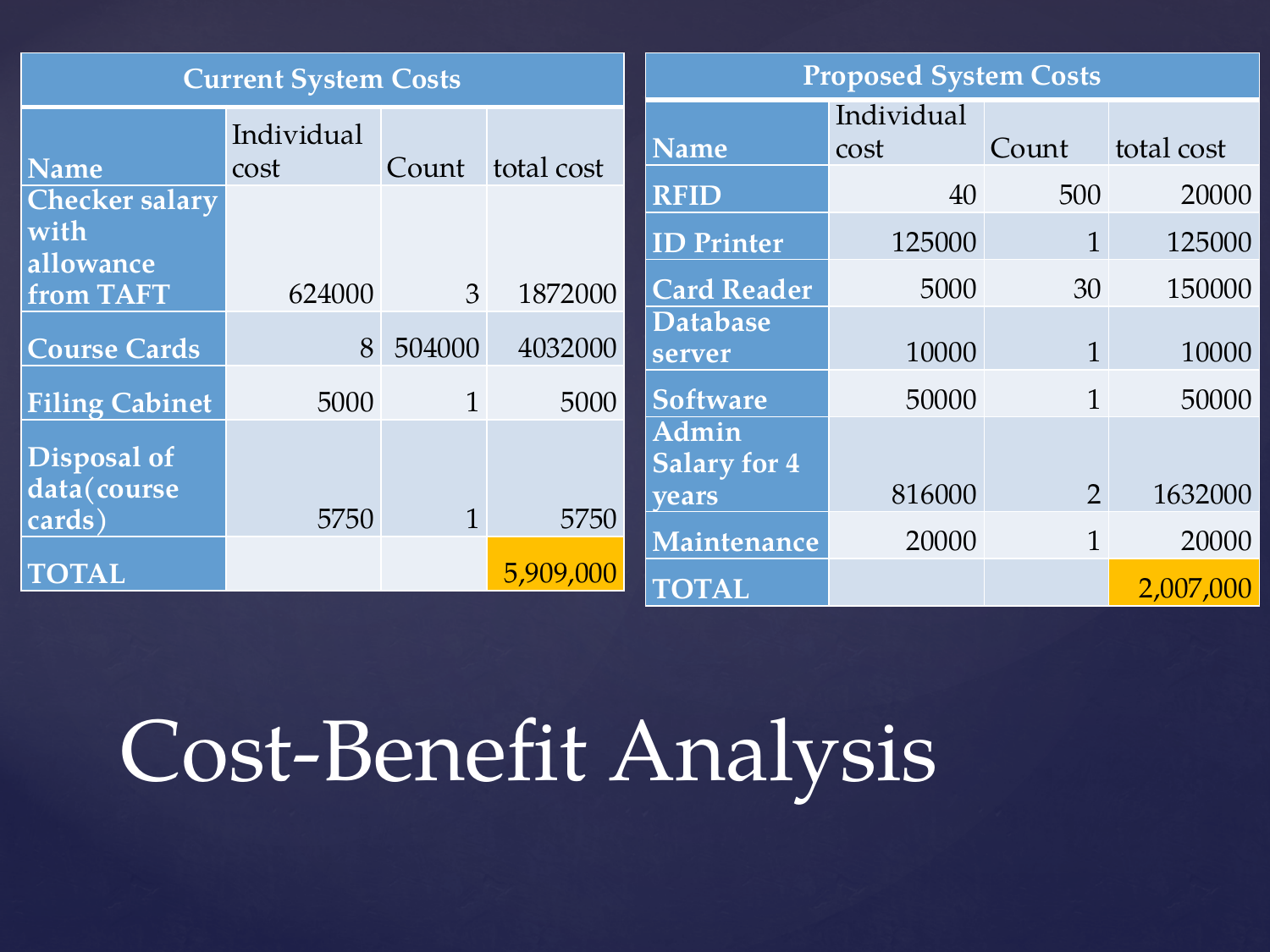

| Current System Costs |  |  |  |
| --- | --- | --- | --- |
| Name | Individual cost | Count | total cost |
| Checker salary with allowance from TAFT | 624000 | 3 | 1872000 |
| Course Cards | 8 | 504000 | 4032000 |
| Filing Cabinet | 5000 | 1 | 5000 |
| Disposal of data(course cards) | 5750 | 1 | 5750 |
| TOTAL |  |  | 5,909,000 |
| Proposed System Costs |  |  |  |
| --- | --- | --- | --- |
| Name | Individual cost | Count | total cost |
| RFID | 40 | 500 | 20000 |
| ID Printer | 125000 | 1 | 125000 |
| Card Reader | 5000 | 30 | 150000 |
| Database server | 10000 | 1 | 10000 |
| Software | 50000 | 1 | 50000 |
| Admin Salary for 4 years | 816000 | 2 | 1632000 |
| Maintenance | 20000 | 1 | 20000 |
| TOTAL |  |  | 2,007,000 |
# Cost-Benefit Analysis